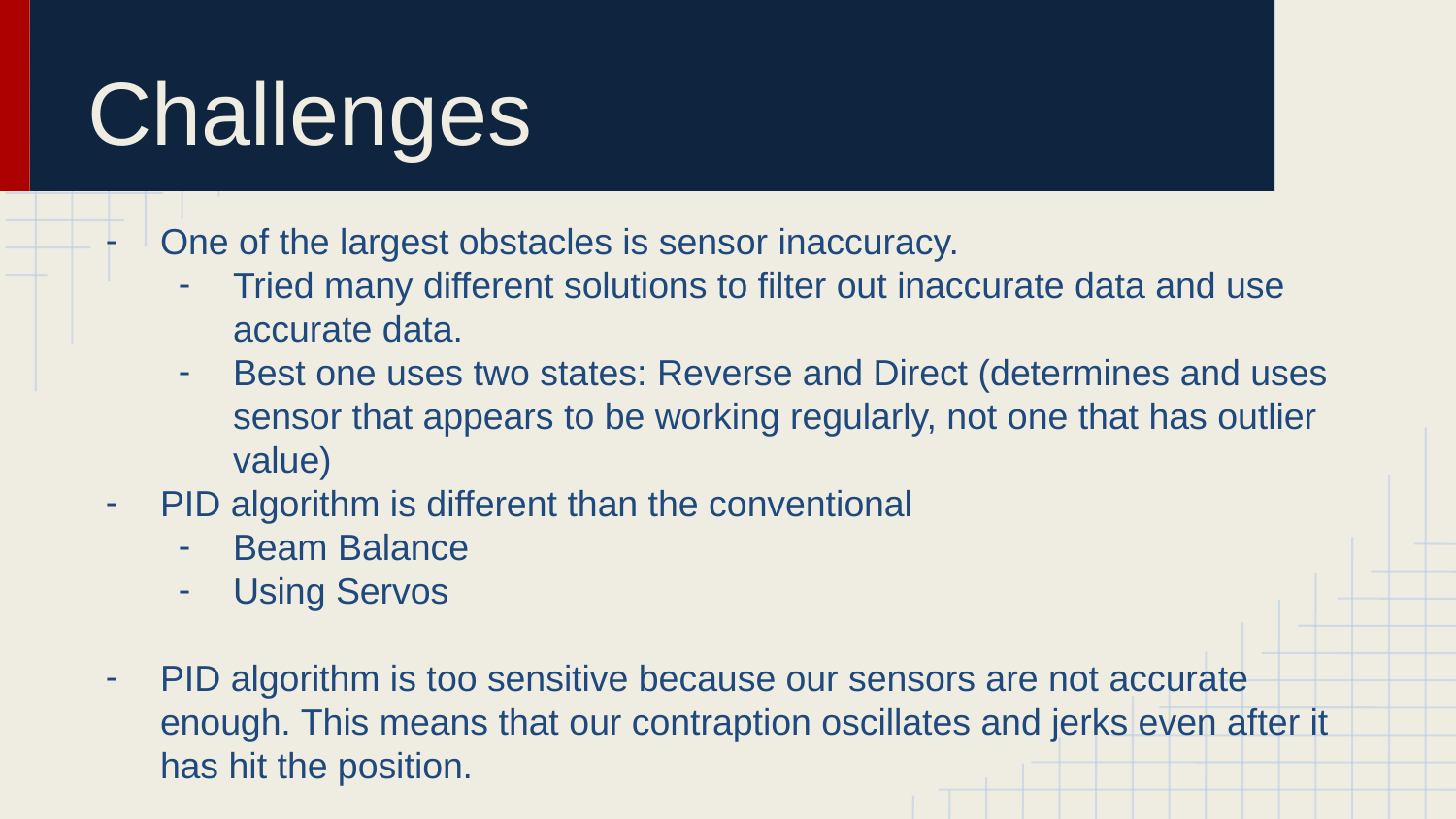

# Challenges
One of the largest obstacles is sensor inaccuracy.
Tried many different solutions to filter out inaccurate data and use accurate data.
Best one uses two states: Reverse and Direct (determines and uses sensor that appears to be working regularly, not one that has outlier value)
PID algorithm is different than the conventional
Beam Balance
Using Servos

PID algorithm is too sensitive because our sensors are not accurate enough. This means that our contraption oscillates and jerks even after it has hit the position.